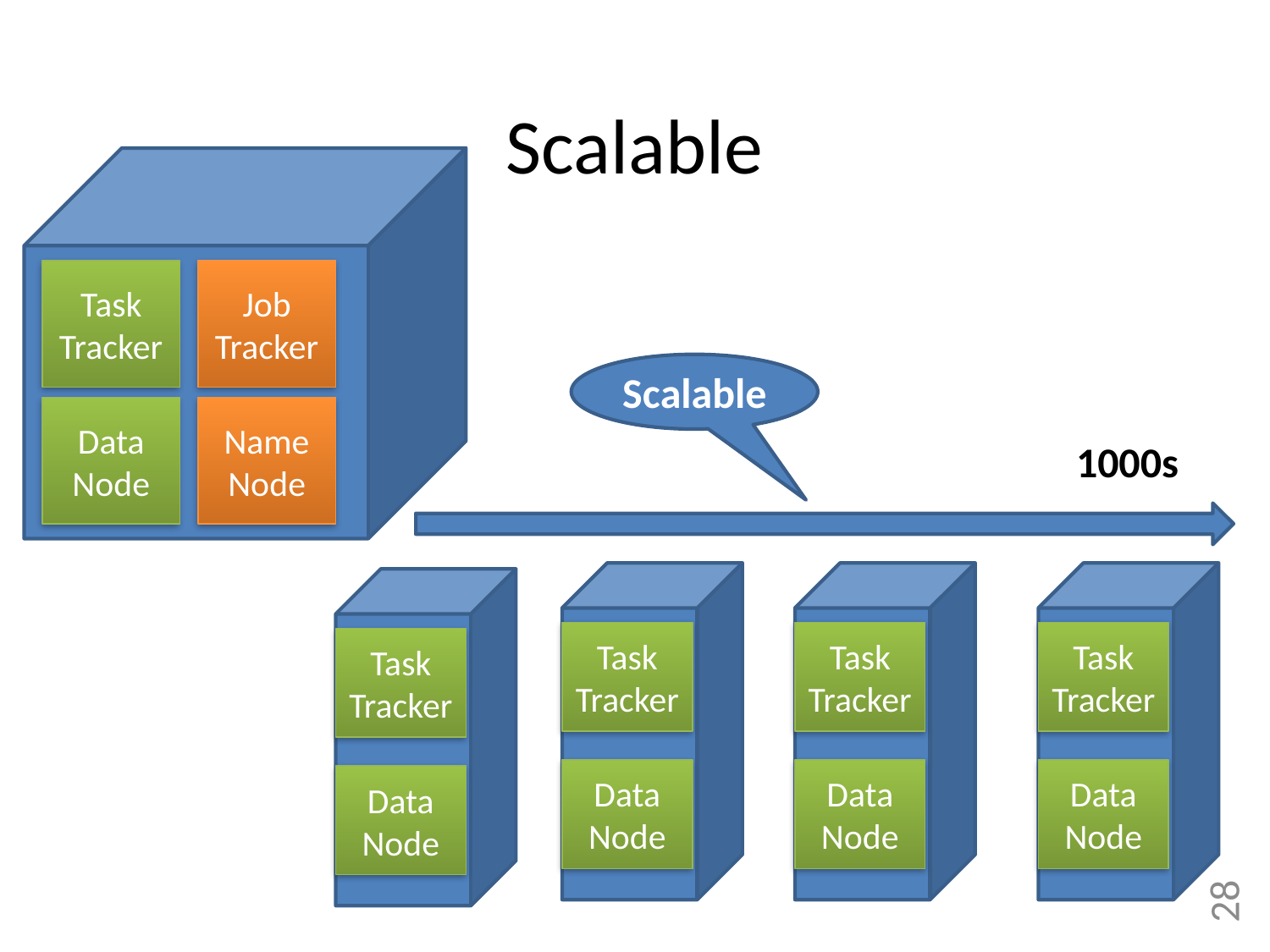

# Scalable

Task Tracker
Job Tracker
Data Node
Name Node
Scalable
1000s

Task Tracker
Data Node

Task Tracker
Data Node

Task Tracker
Data Node

Task Tracker
Data Node
28